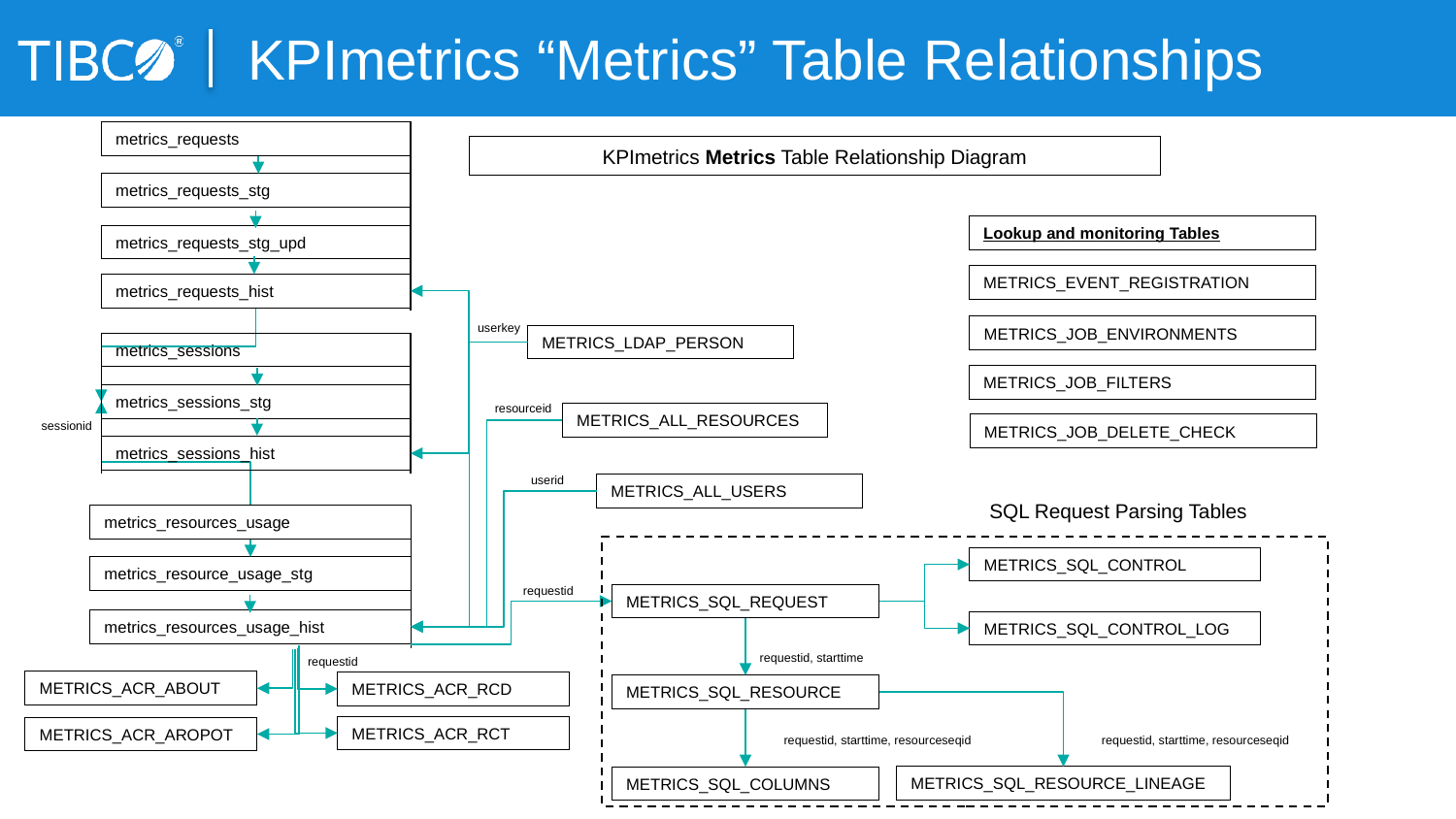

# KPImetrics “Metrics” Table Relationships
metrics_requests
metrics_requests_stg
metrics_requests_stg_upd
metrics_requests_hist
KPImetrics Metrics Table Relationship Diagram
Lookup and monitoring Tables
METRICS_EVENT_REGISTRATION
userkey
METRICS_JOB_ENVIRONMENTS
METRICS_LDAP_PERSON
metrics_sessions
metrics_sessions_stg
metrics_sessions_hist
METRICS_JOB_FILTERS
resourceid
METRICS_ALL_RESOURCES
sessionid
METRICS_JOB_DELETE_CHECK
userid
METRICS_ALL_USERS
SQL Request Parsing Tables
metrics_resources_usage
metrics_resource_usage_stg
metrics_resources_usage_hist

METRICS_SQL_CONTROL
requestid
METRICS_SQL_REQUEST
METRICS_SQL_CONTROL_LOG
requestid, starttime
requestid
METRICS_ACR_ABOUT
METRICS_ACR_RCD
METRICS_SQL_RESOURCE
METRICS_ACR_RCT
METRICS_ACR_AROPOT
requestid, starttime, resourceseqid
requestid, starttime, resourceseqid
METRICS_SQL_RESOURCE_LINEAGE
METRICS_SQL_COLUMNS